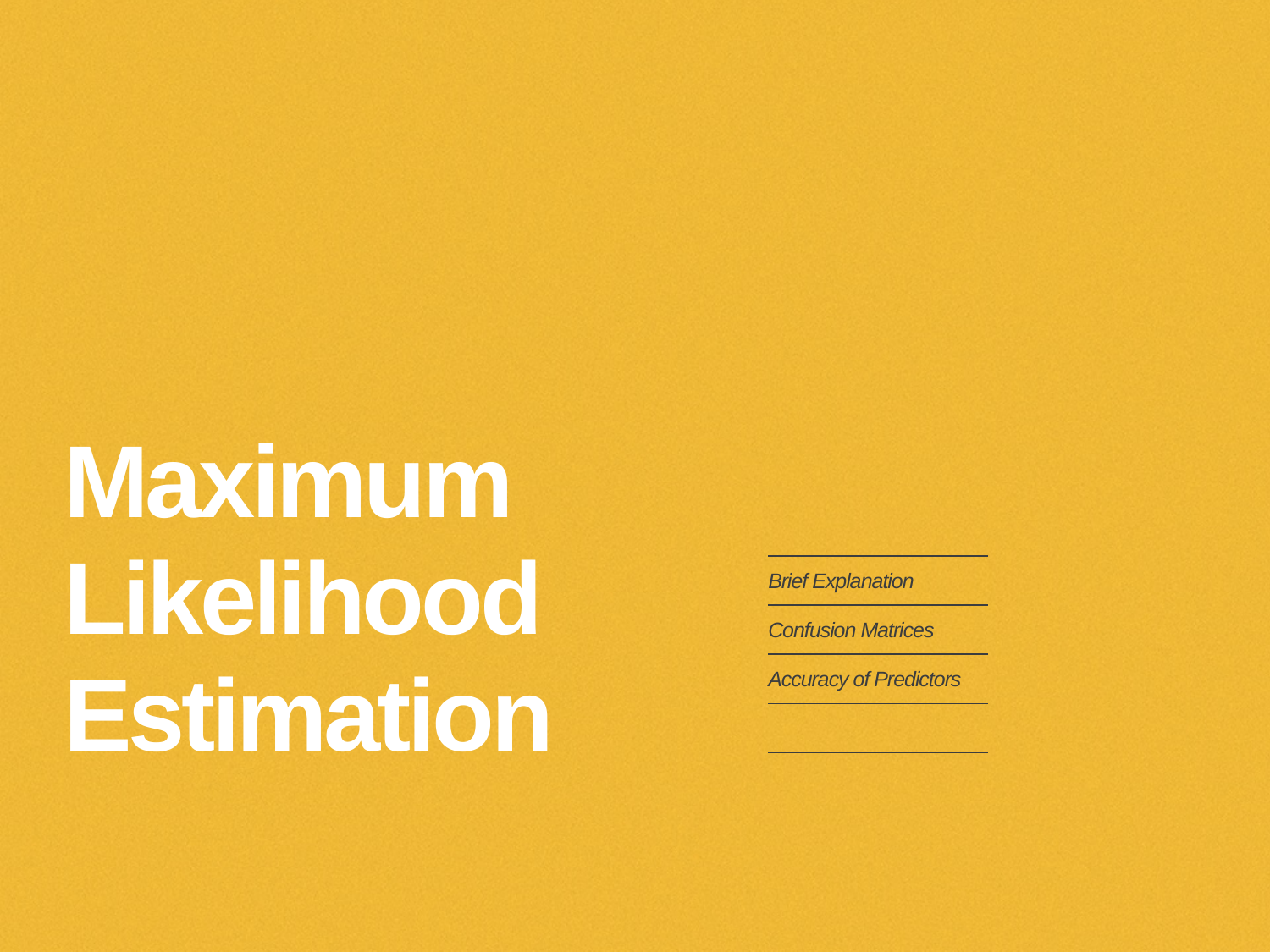

# Maximum Likelihood Estimation
| Brief Explanation |
| --- |
| Confusion Matrices |
| Accuracy of Predictors |
|  |